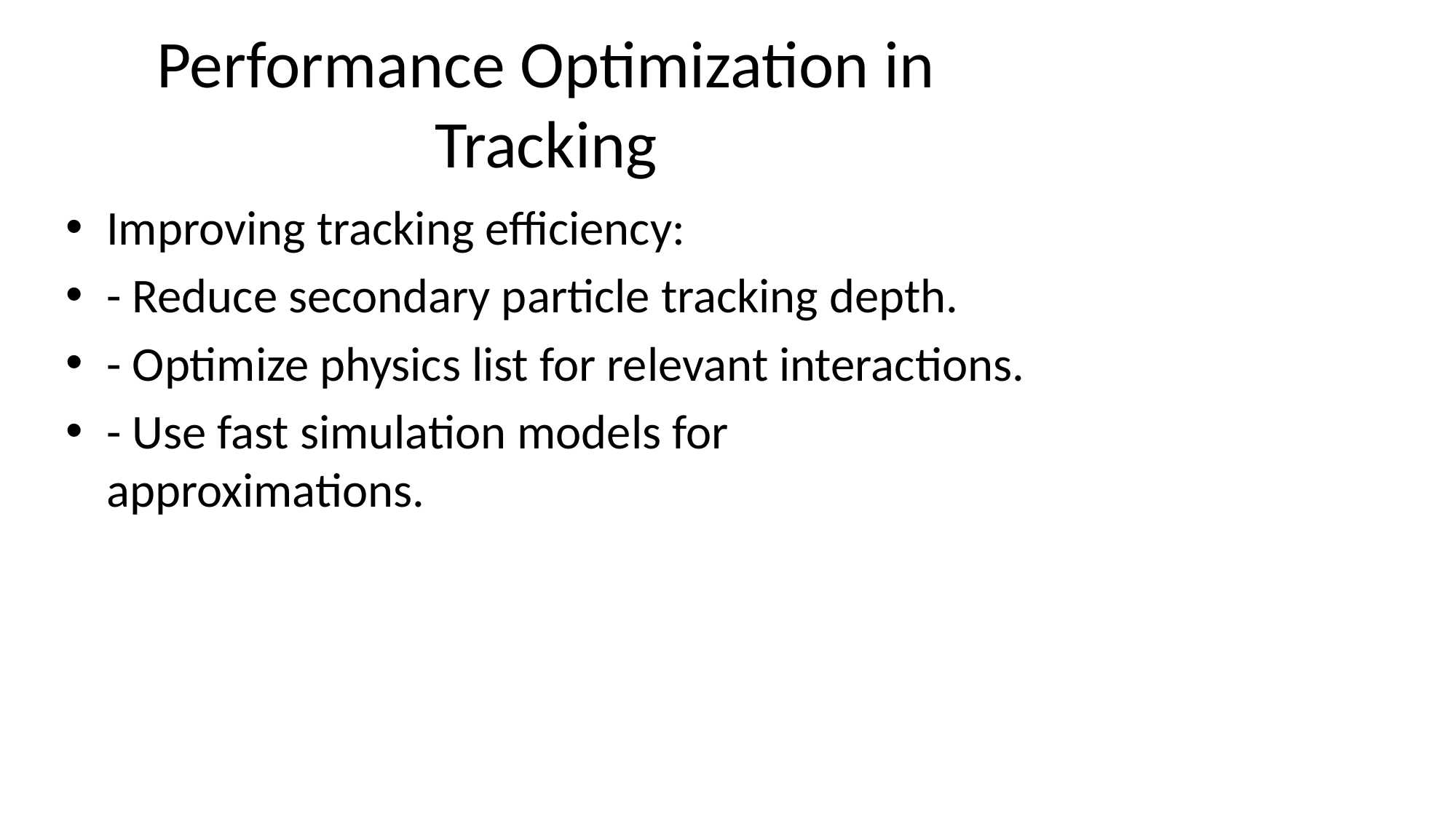

# Performance Optimization in Tracking
Improving tracking efficiency:
- Reduce secondary particle tracking depth.
- Optimize physics list for relevant interactions.
- Use fast simulation models for approximations.